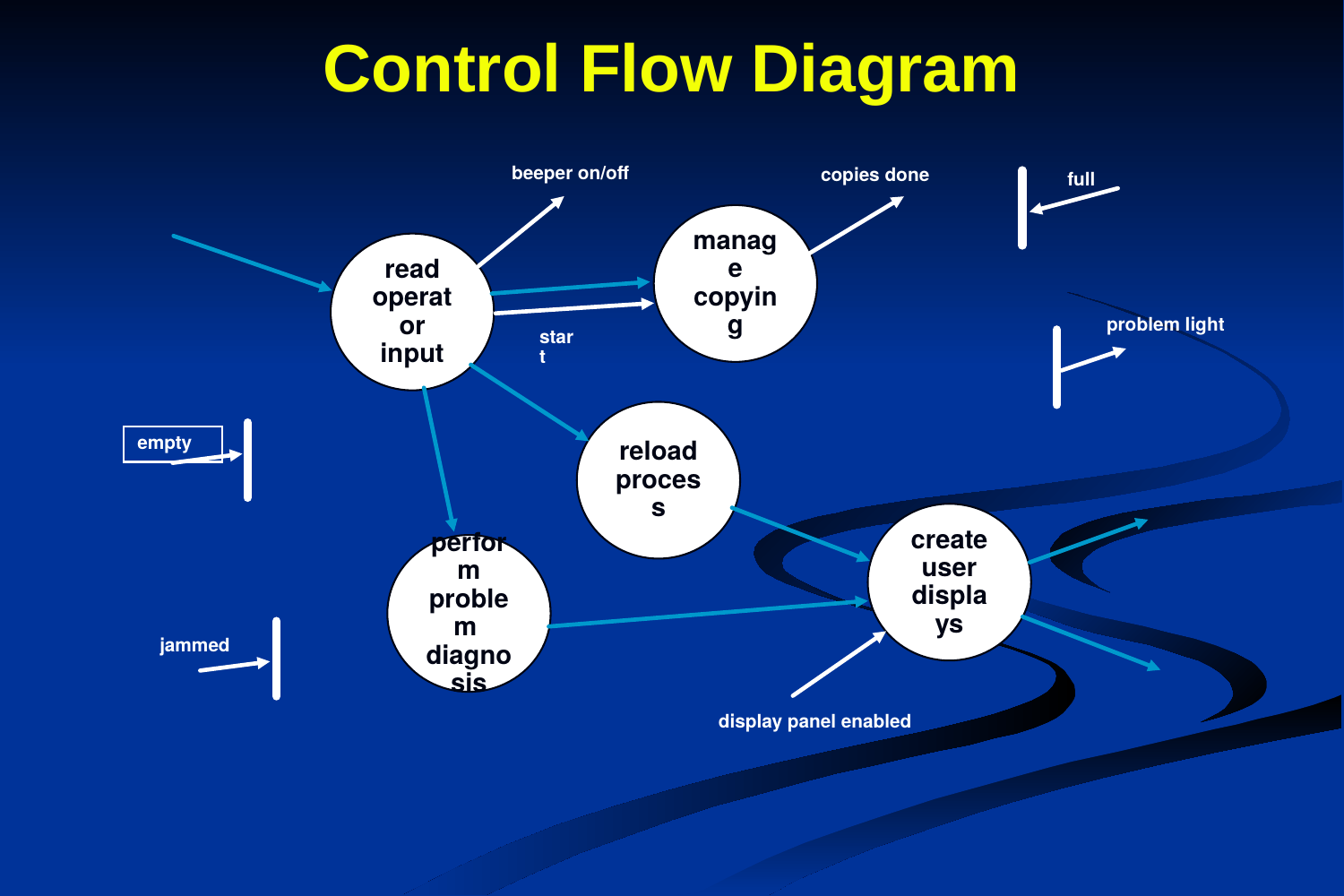

# Control Flow Diagram
beeper on/off
copies done
full
manage
copying
read
operator
input
problem light
start
reload
process
empty
create
user
displays
perform
problem
diagnosis
jammed
display panel enabled